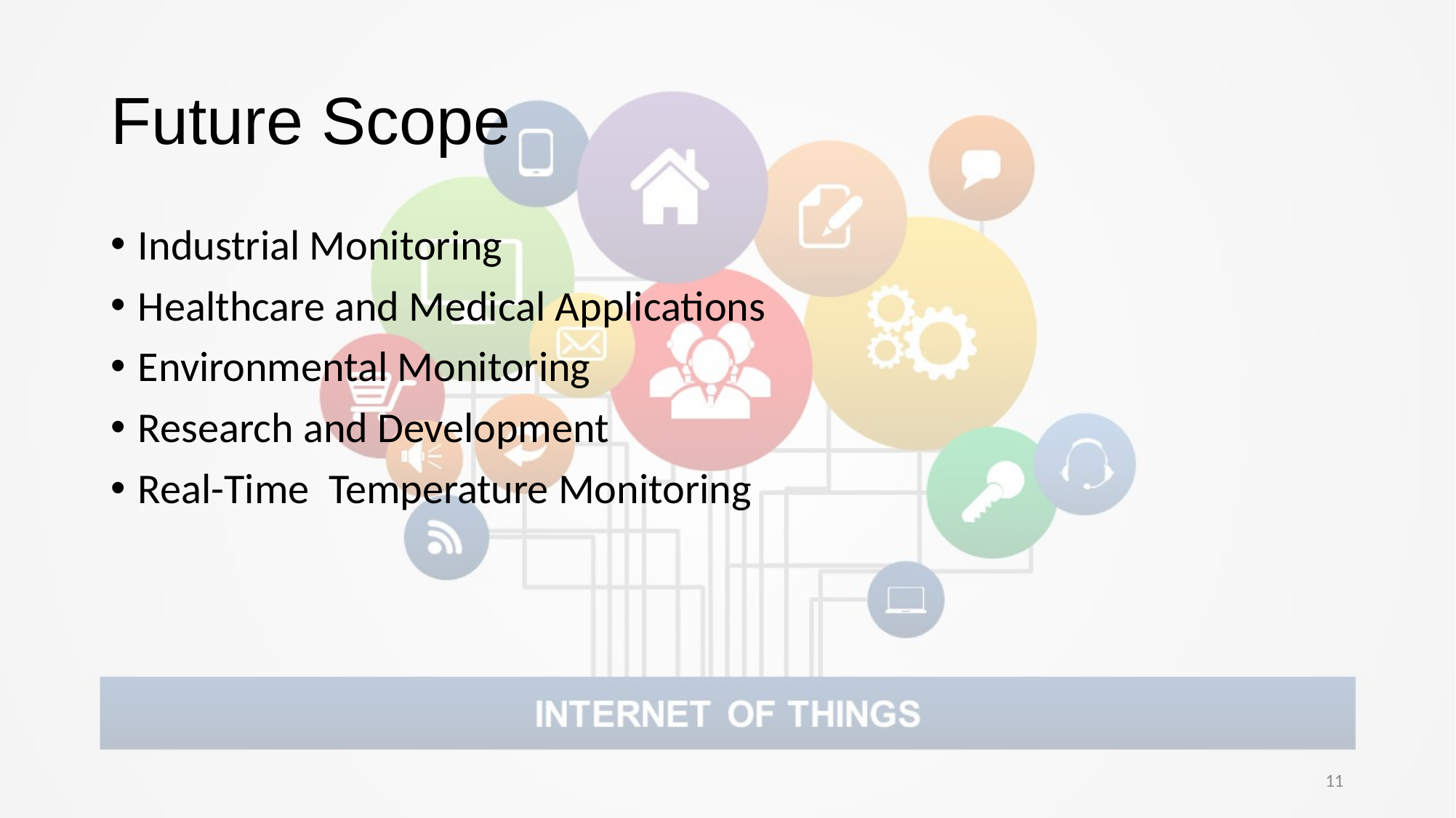

# Future Scope
Industrial Monitoring
Healthcare and Medical Applications
Environmental Monitoring
Research and Development
Real-Time  Temperature Monitoring
11